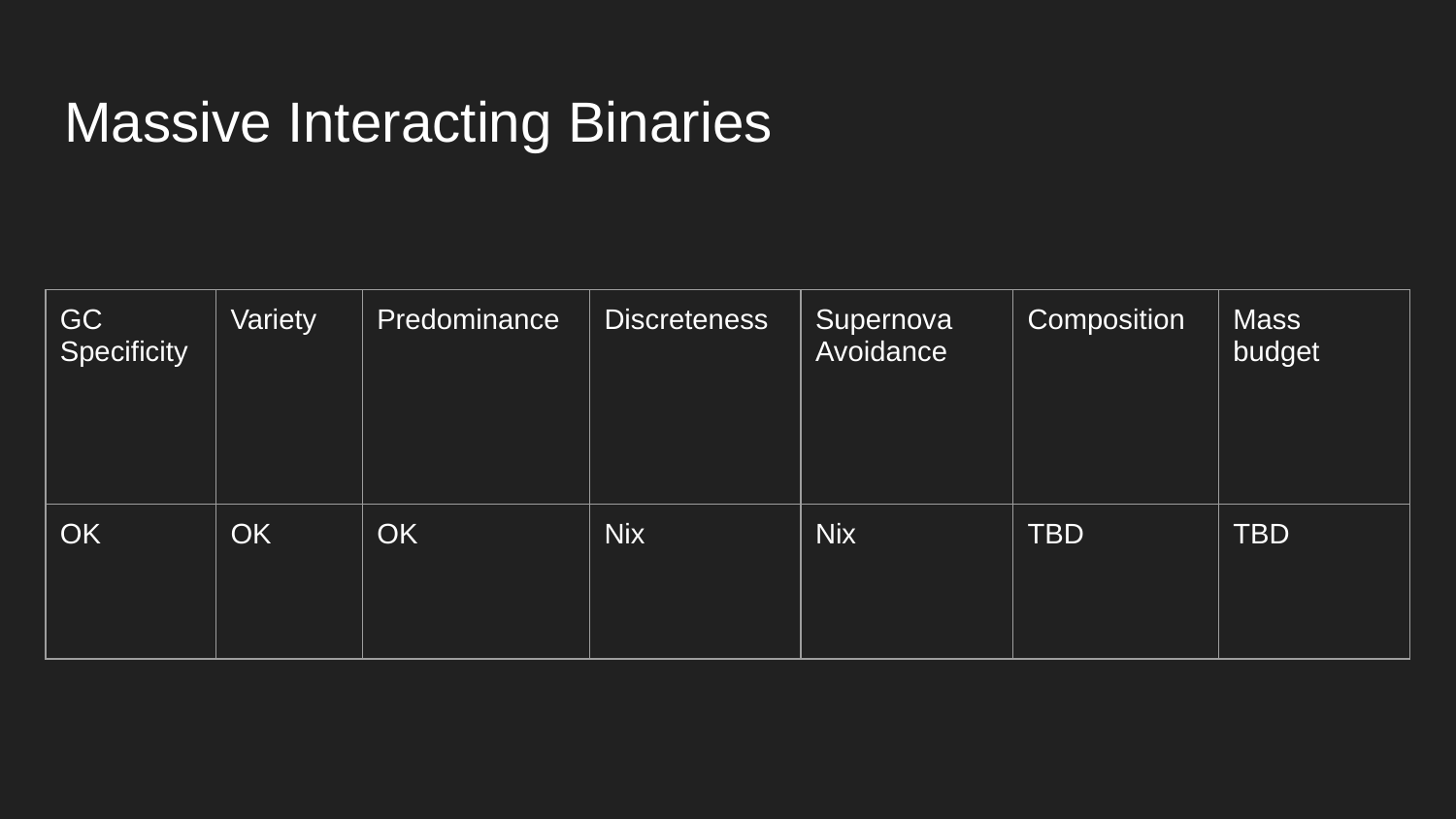

# Massive Interacting Binaries
| GC Specificity | Variety | Predominance | Discreteness | Supernova Avoidance | Composition | Mass budget |
| --- | --- | --- | --- | --- | --- | --- |
| OK | OK | OK | Nix | Nix | TBD | TBD |